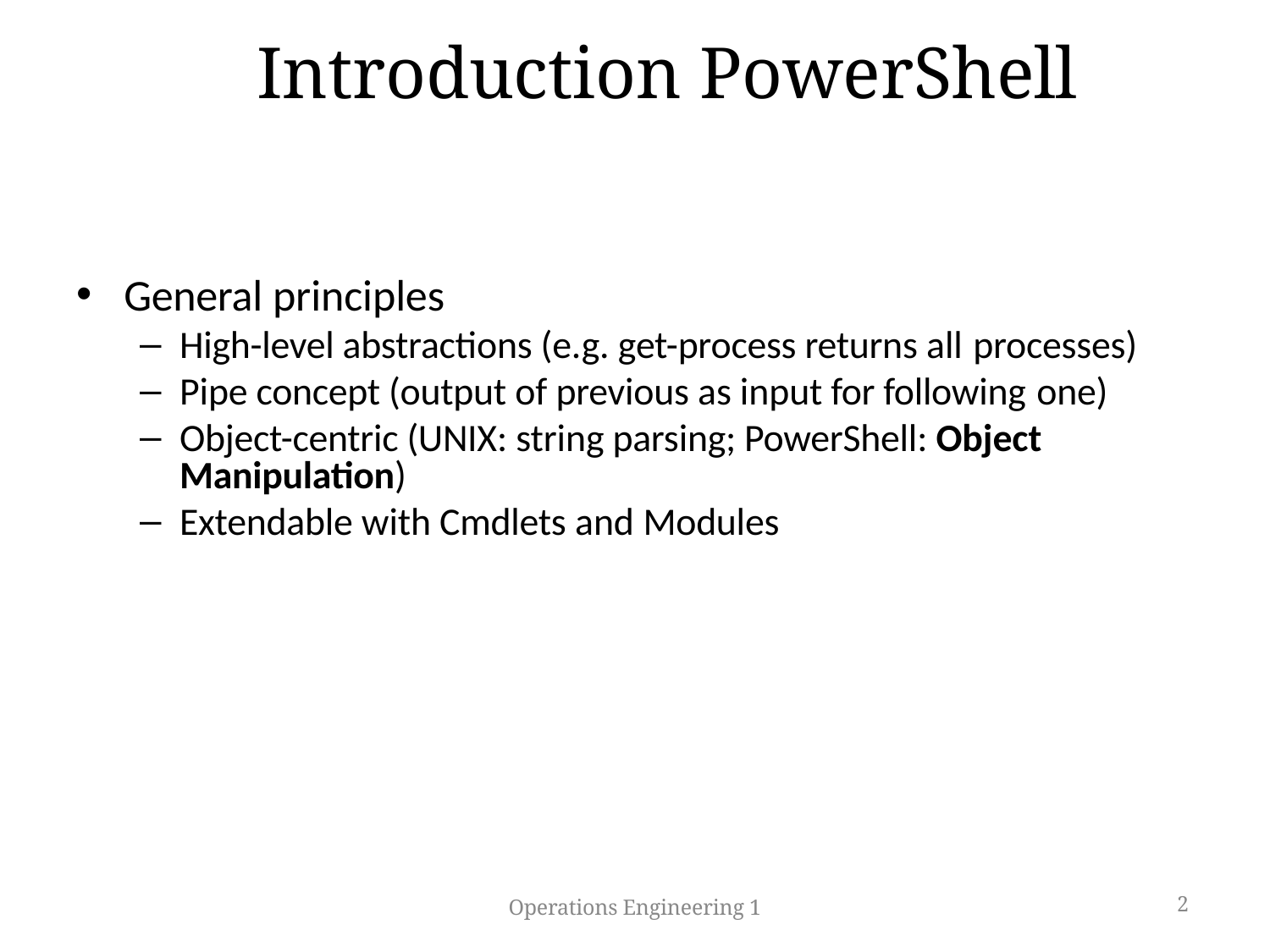

# Introduction PowerShell

General principles
High-level abstractions (e.g. get-process returns all processes)
Pipe concept (output of previous as input for following one)
Object-centric (UNIX: string parsing; PowerShell: Object  Manipulation)
Extendable with Cmdlets and Modules
Operations Engineering 1
2